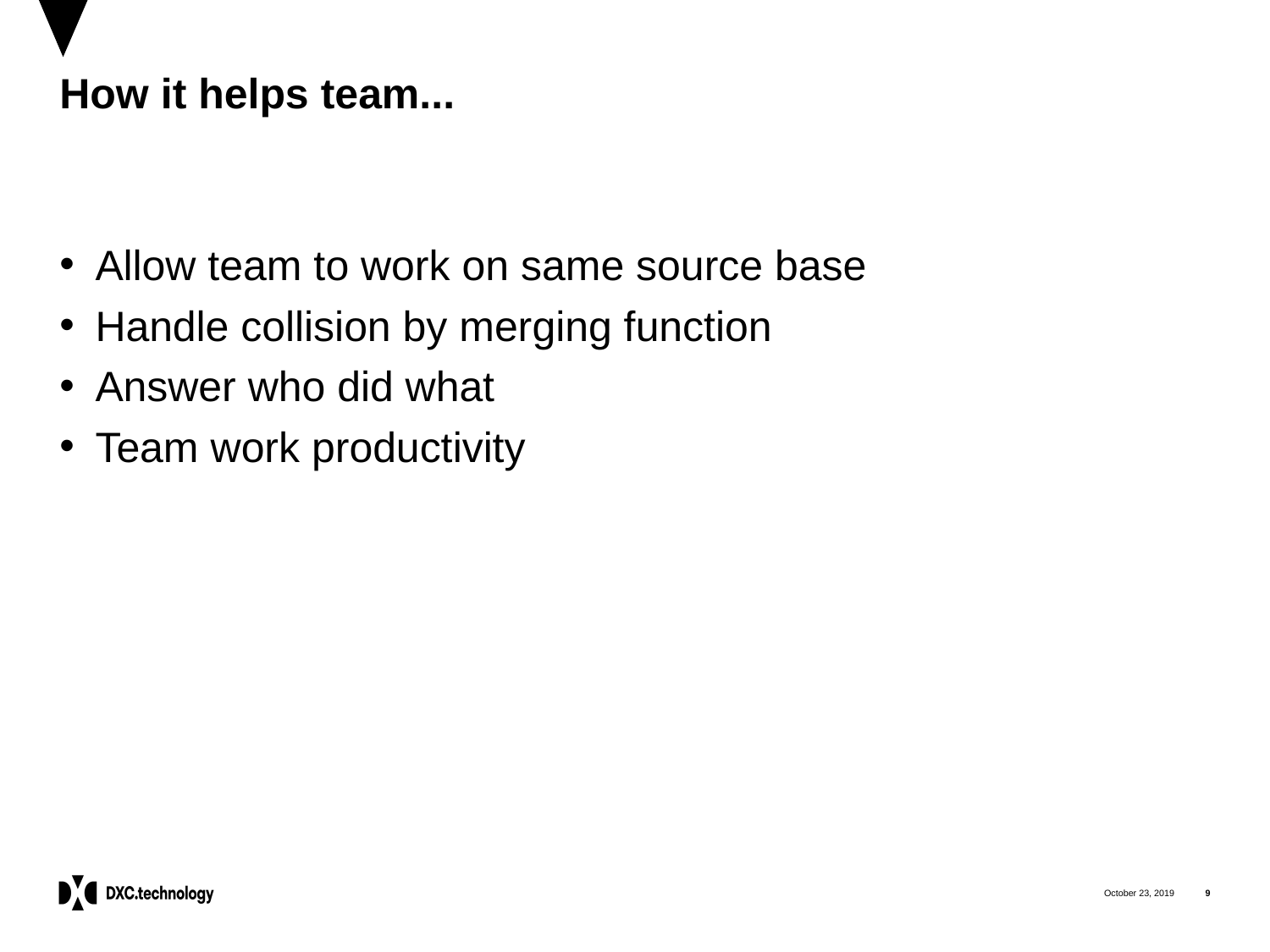

# How it helps team...
Allow team to work on same source base
Handle collision by merging function
Answer who did what
Team work productivity